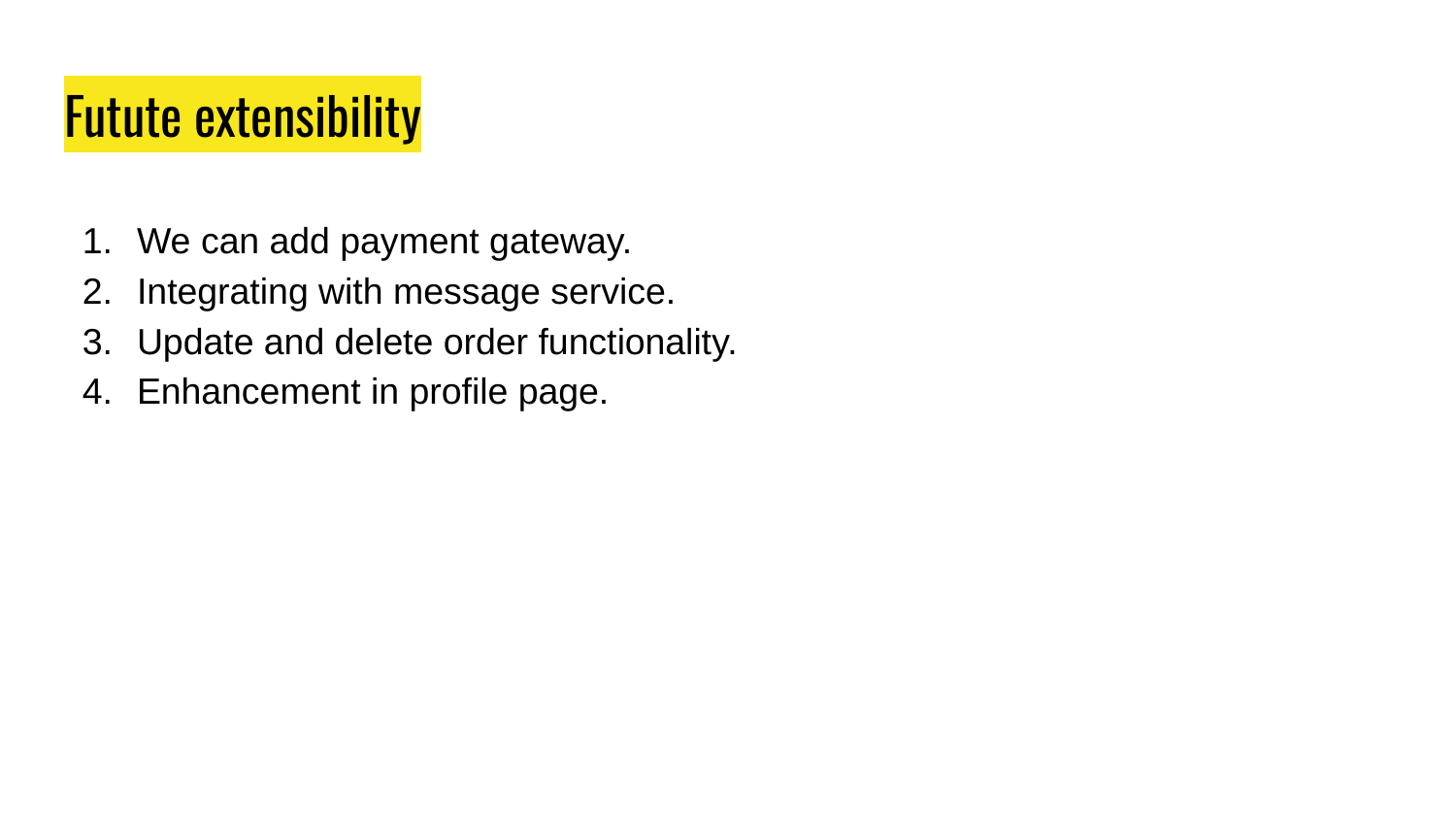

# Futute extensibility
We can add payment gateway.
Integrating with message service.
Update and delete order functionality.
Enhancement in profile page.